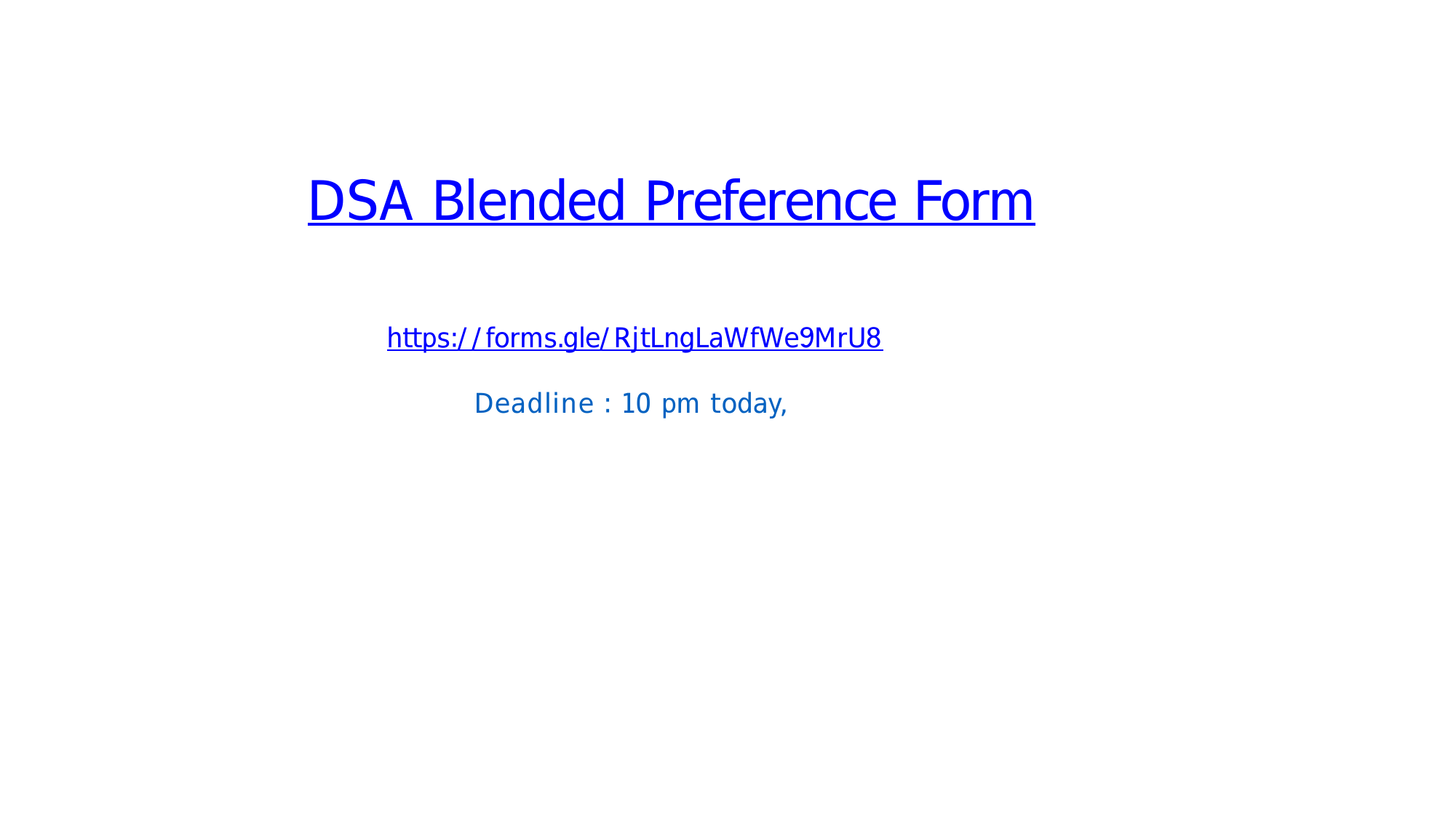

# DSA Blended Preference Form
https://forms.gle/RjtLngLaWfWe9MrU8

Deadline : 10 pm today,